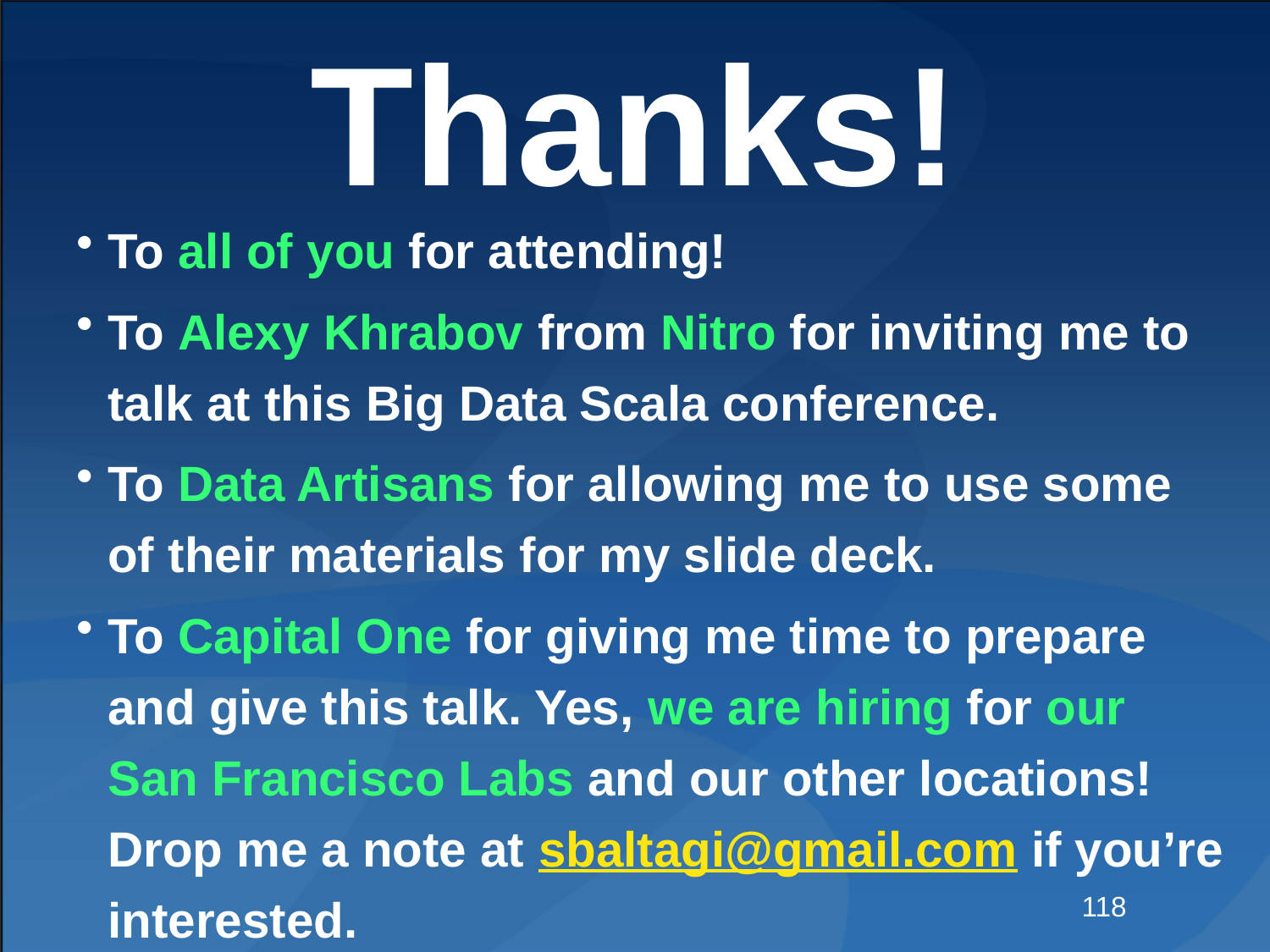

# Thanks!
To all of you for attending!
To Alexy Khrabov from Nitro for inviting me to talk at this Big Data Scala conference.
To Data Artisans for allowing me to use some of their materials for my slide deck.
To Capital One for giving me time to prepare and give this talk. Yes, we are hiring for our San Francisco Labs and our other locations! Drop me a note at sbaltagi@gmail.com if you’re interested.

118